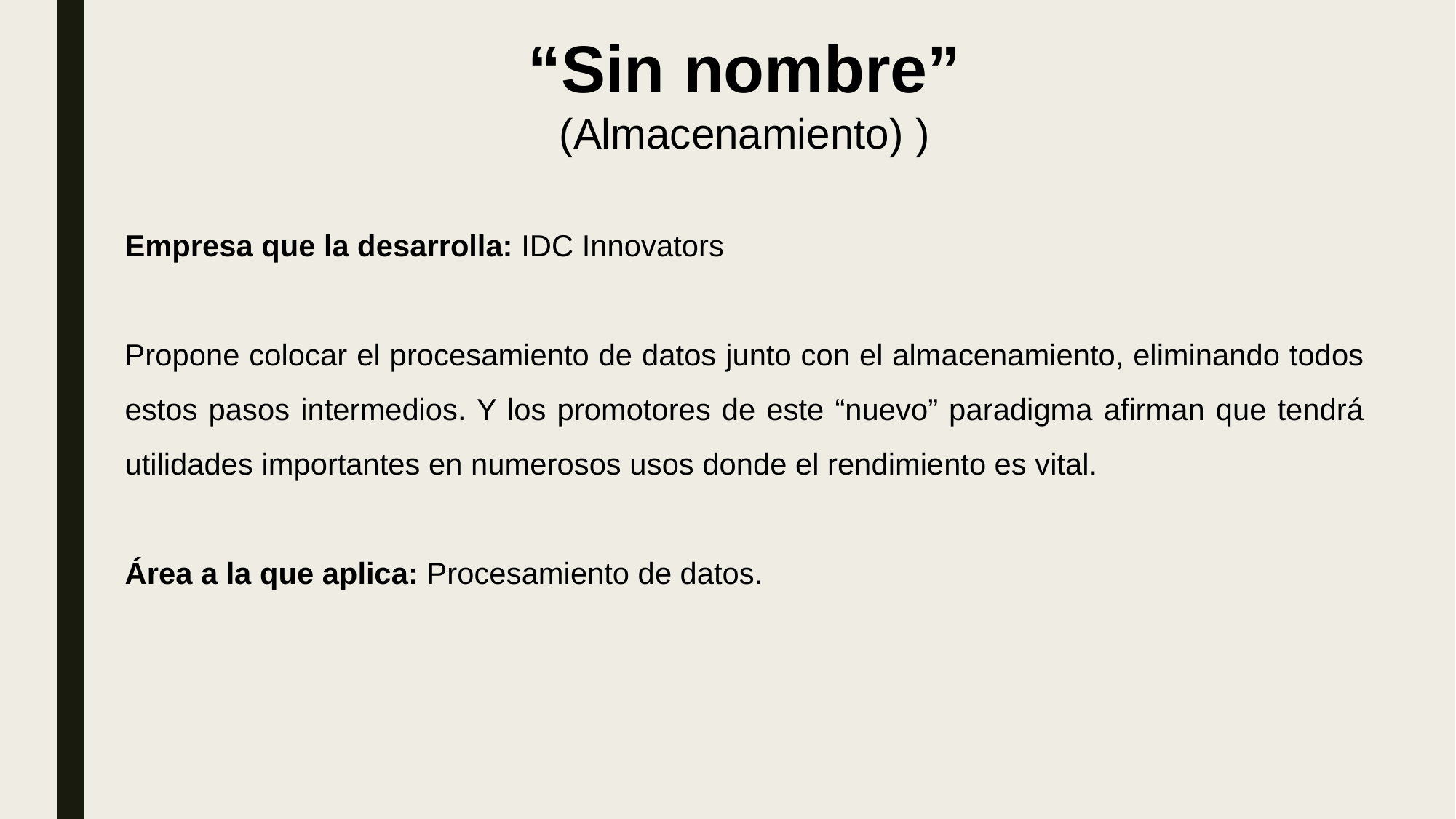

“Sin nombre”
(Almacenamiento) )
Empresa que la desarrolla: IDC Innovators

Propone colocar el procesamiento de datos junto con el almacenamiento, eliminando todos estos pasos intermedios. Y los promotores de este “nuevo” paradigma afirman que tendrá utilidades importantes en numerosos usos donde el rendimiento es vital.

Área a la que aplica: Procesamiento de datos.